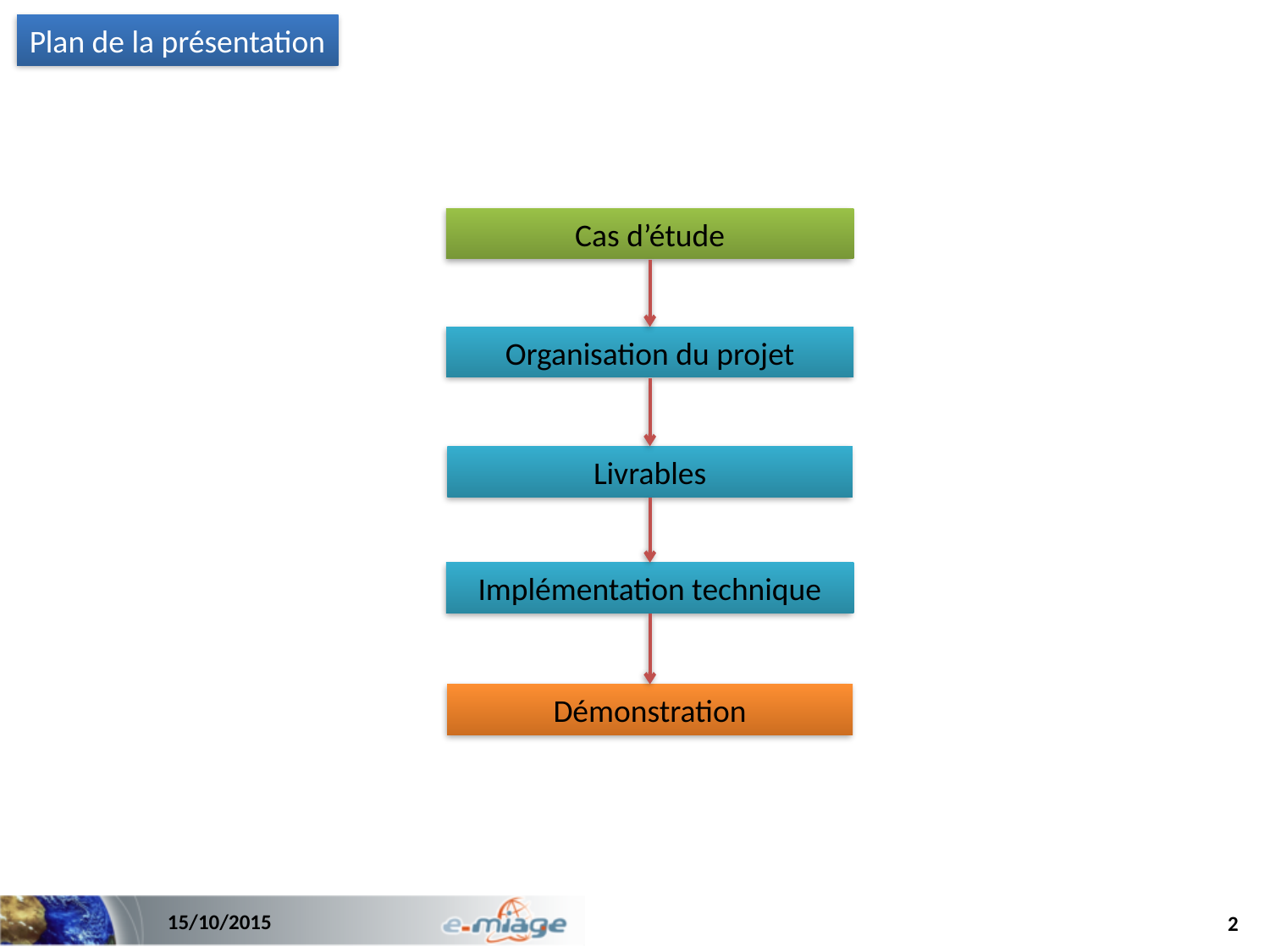

Plan de la présentation
Cas d’étude
Organisation du projet
Livrables
Implémentation technique
Démonstration